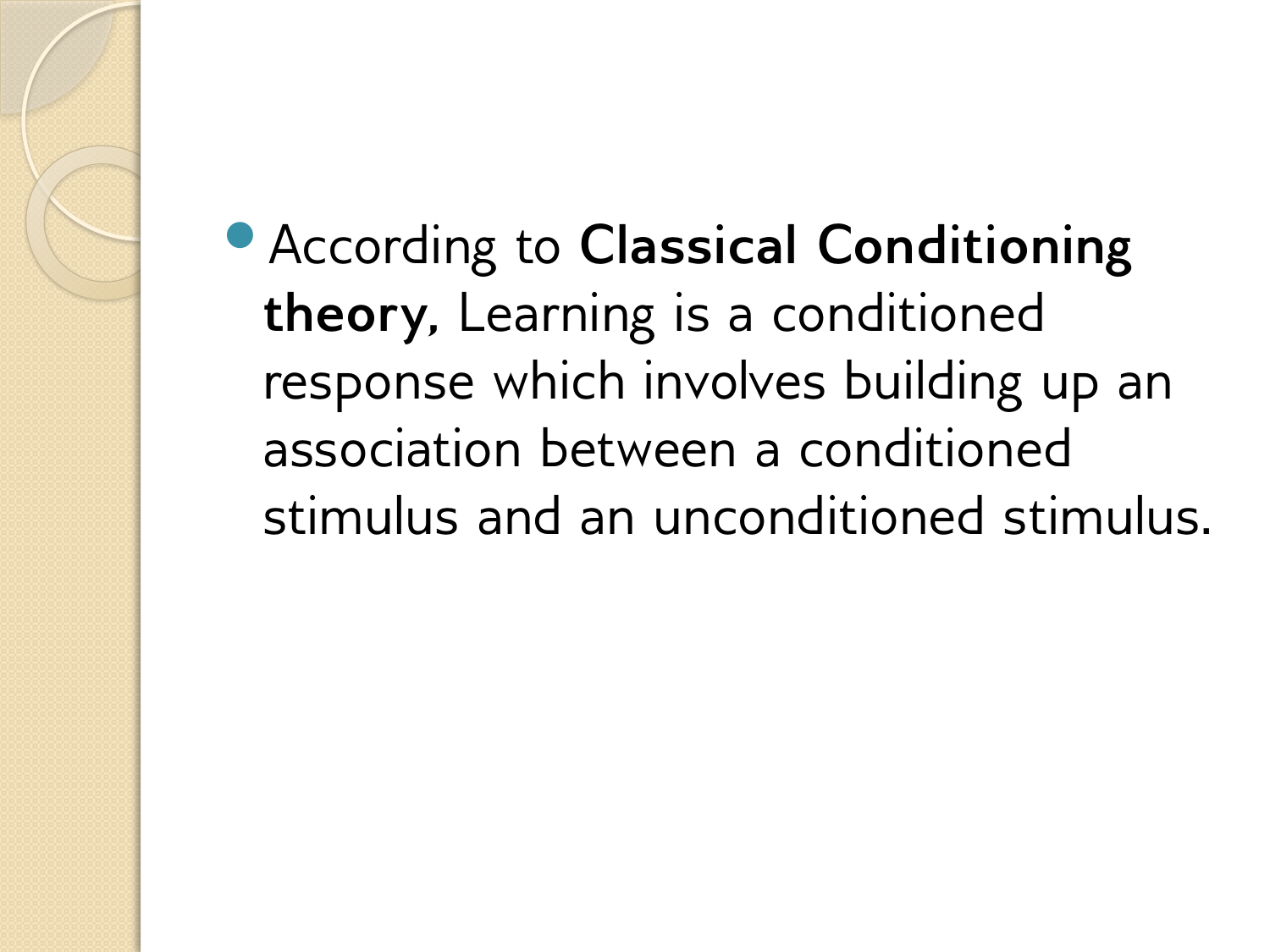

#
According to Classical Conditioning theory, Learning is a conditioned response which involves building up an association between a conditioned stimulus and an unconditioned stimulus.